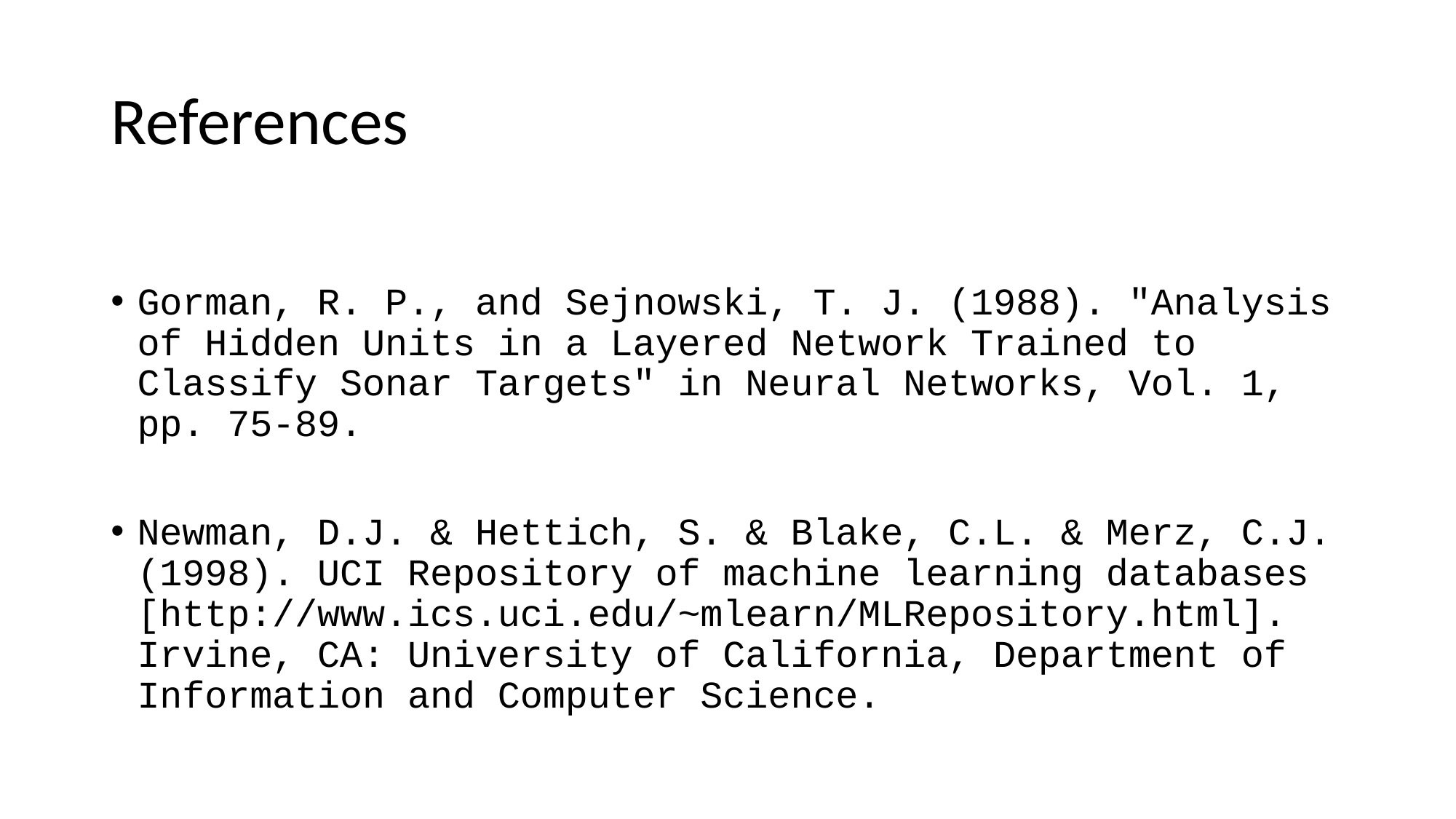

# References

Gorman, R. P., and Sejnowski, T. J. (1988). "Analysis of Hidden Units in a Layered Network Trained to Classify Sonar Targets" in Neural Networks, Vol. 1, pp. 75-89.

Newman, D.J. & Hettich, S. & Blake, C.L. & Merz, C.J. (1998). UCI Repository of machine learning databases [http://www.ics.uci.edu/~mlearn/MLRepository.html]. Irvine, CA: University of California, Department of Information and Computer Science.